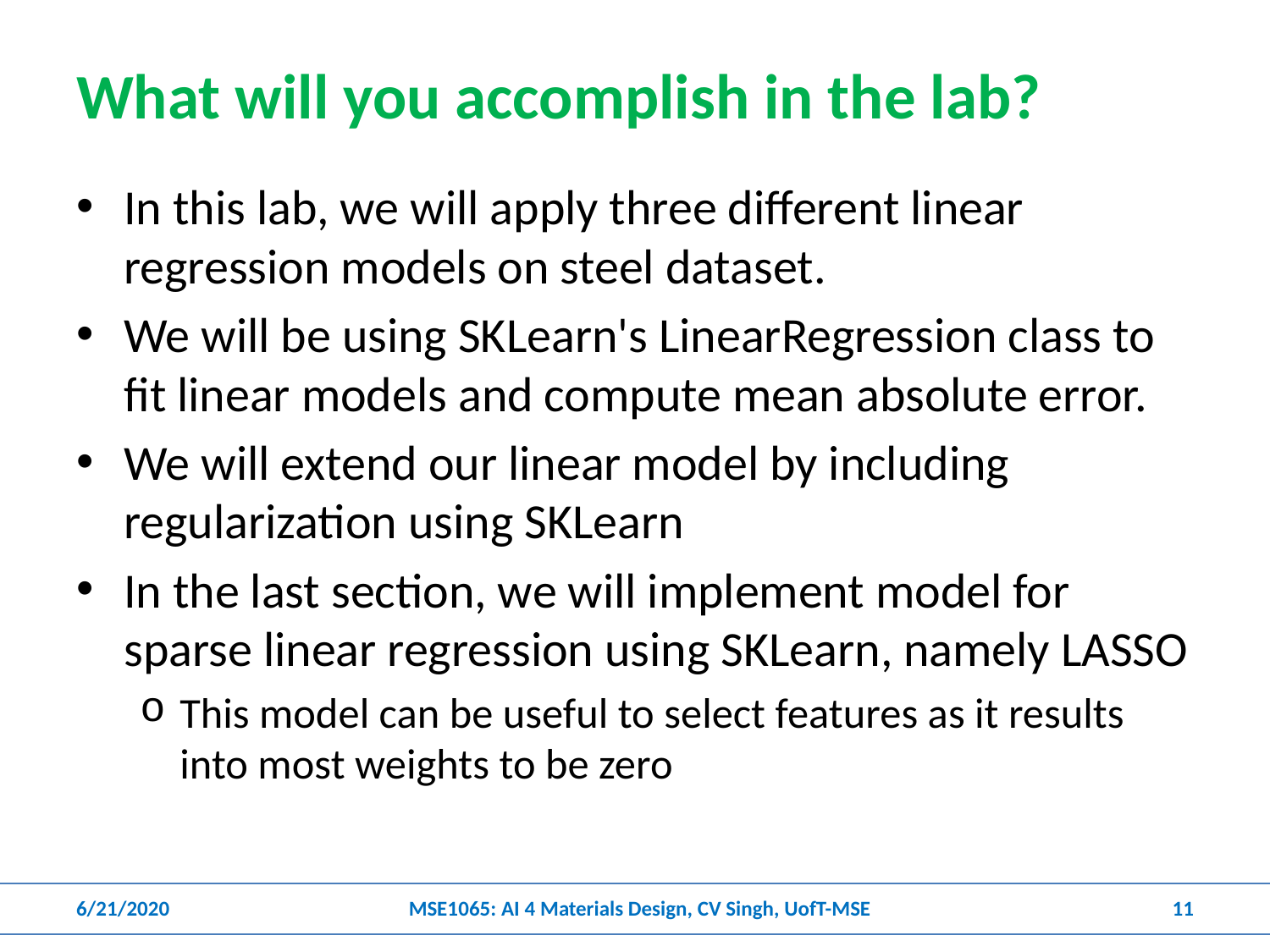

# What will you accomplish in the lab?
In this lab, we will apply three different linear regression models on steel dataset.
We will be using SKLearn's LinearRegression class to fit linear models and compute mean absolute error.
We will extend our linear model by including regularization using SKLearn
In the last section, we will implement model for sparse linear regression using SKLearn, namely LASSO
This model can be useful to select features as it results into most weights to be zero
6/21/2020
MSE1065: AI 4 Materials Design, CV Singh, UofT-MSE
11